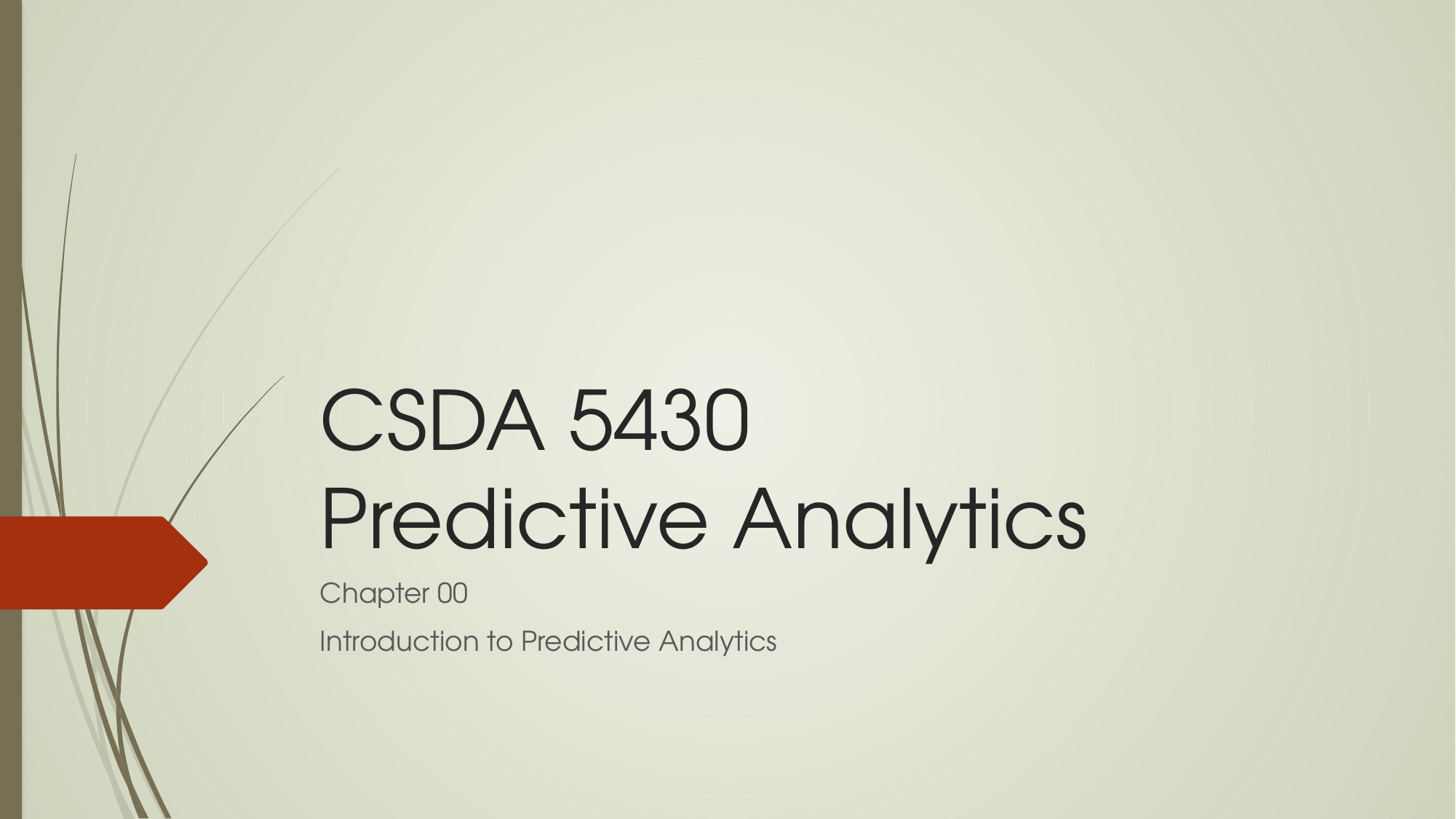

# CSDA 5430 Predictive Analytics
Chapter 00
Introduction to Predictive Analytics